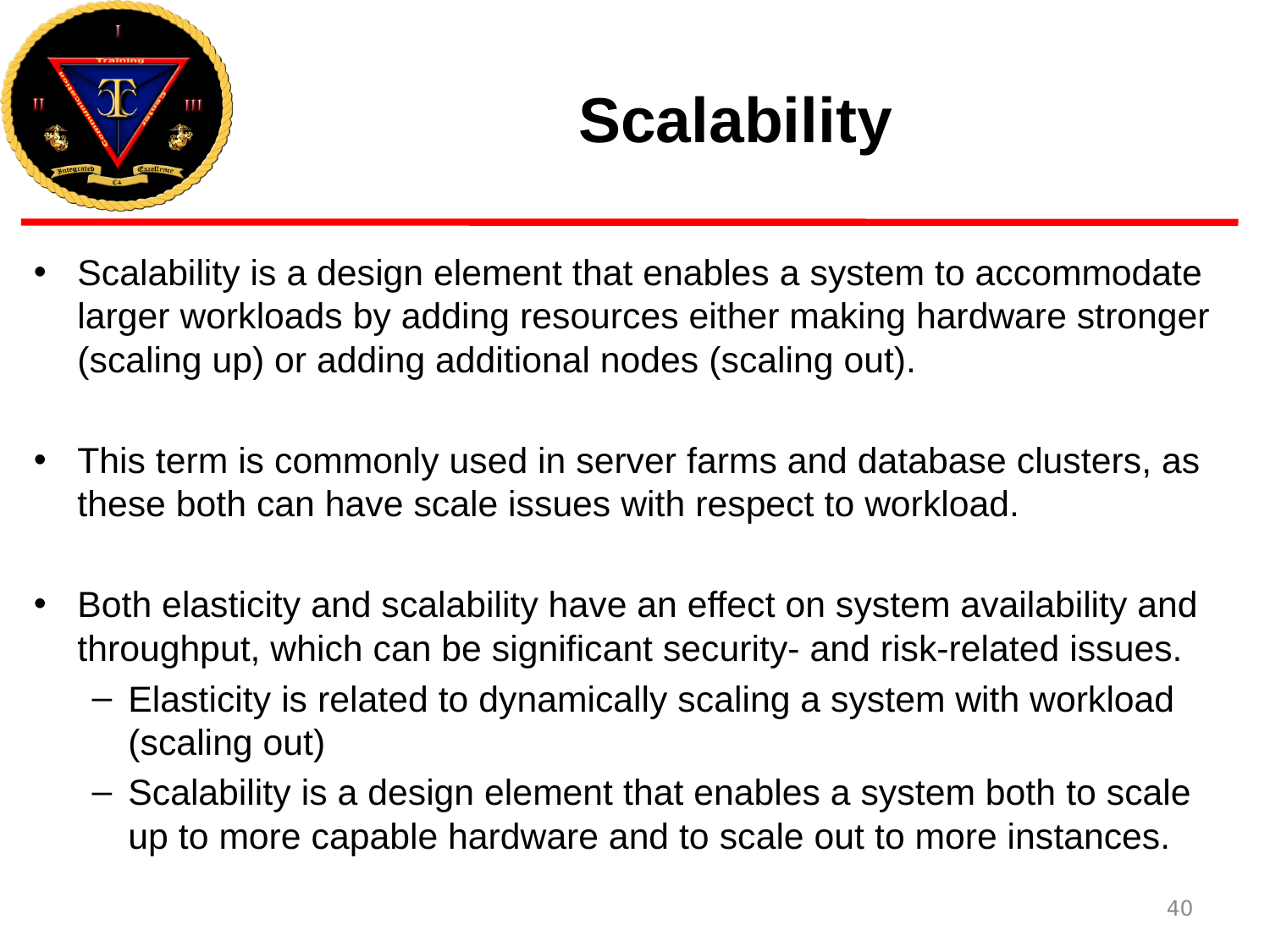

# Scalability
Scalability is a design element that enables a system to accommodate larger workloads by adding resources either making hardware stronger (scaling up) or adding additional nodes (scaling out).

This term is commonly used in server farms and database clusters, as these both can have scale issues with respect to workload.

Both elasticity and scalability have an effect on system availability and throughput, which can be significant security- and risk-related issues.
Elasticity is related to dynamically scaling a system with workload (scaling out)
Scalability is a design element that enables a system both to scale up to more capable hardware and to scale out to more instances.
40